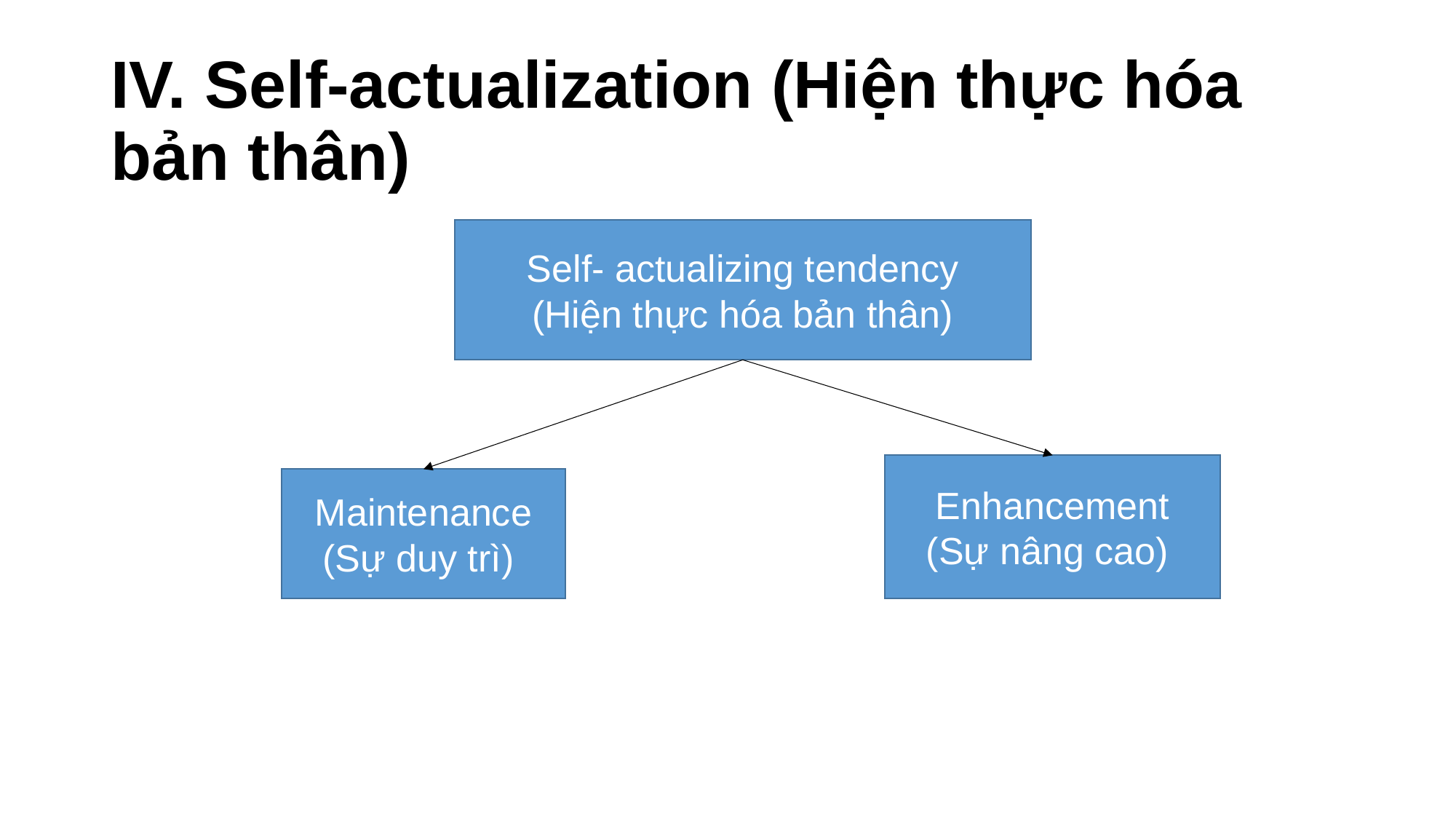

# IV. Self-actualization (Hiện thực hóa bản thân)
Self- actualizing tendency
(Hiện thực hóa bản thân)
Enhancement
(Sự nâng cao)
Maintenance
(Sự duy trì)